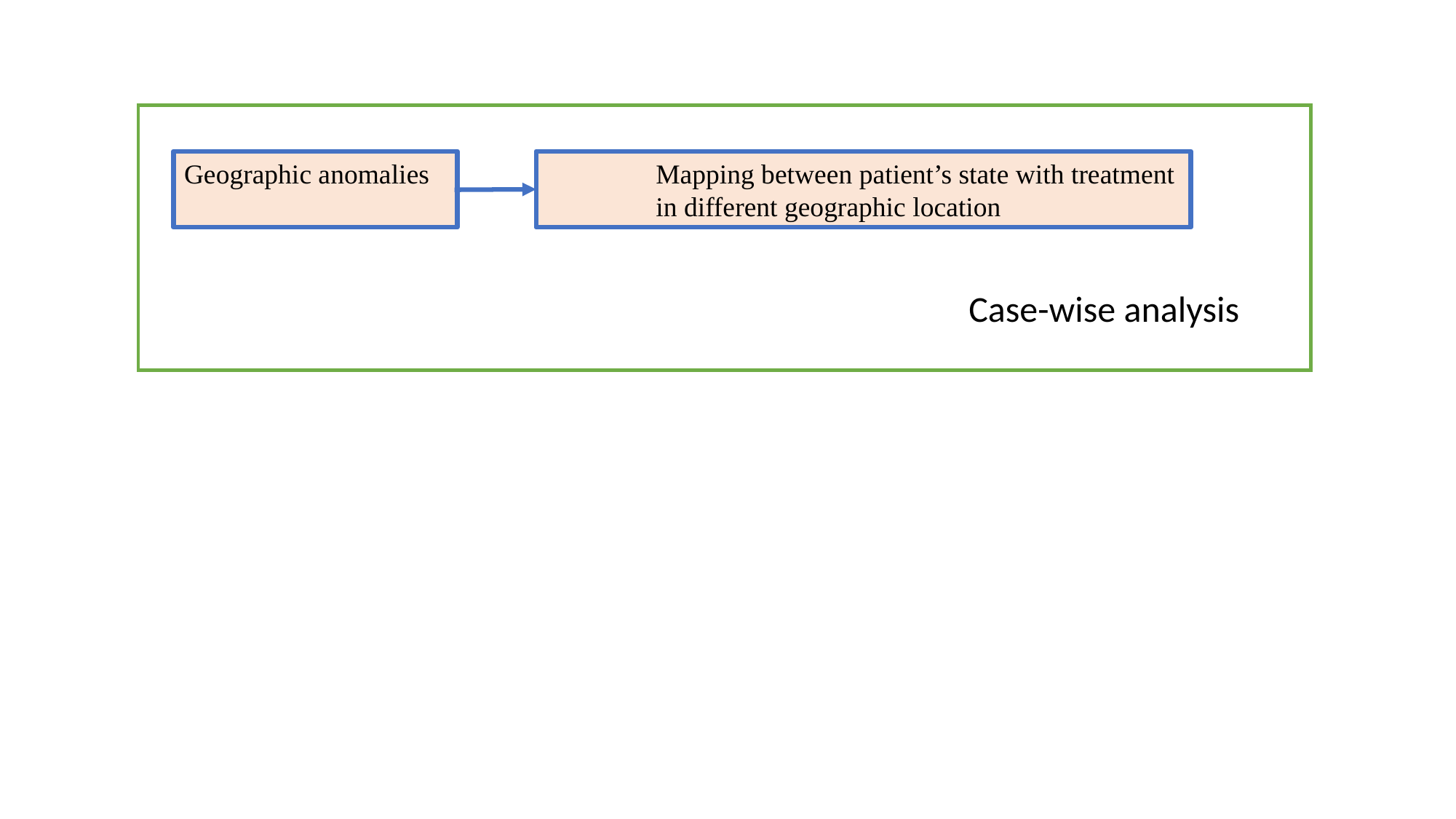

Mapping between patient’s state with treatment in different geographic location
Geographic anomalies

Case-wise analysis